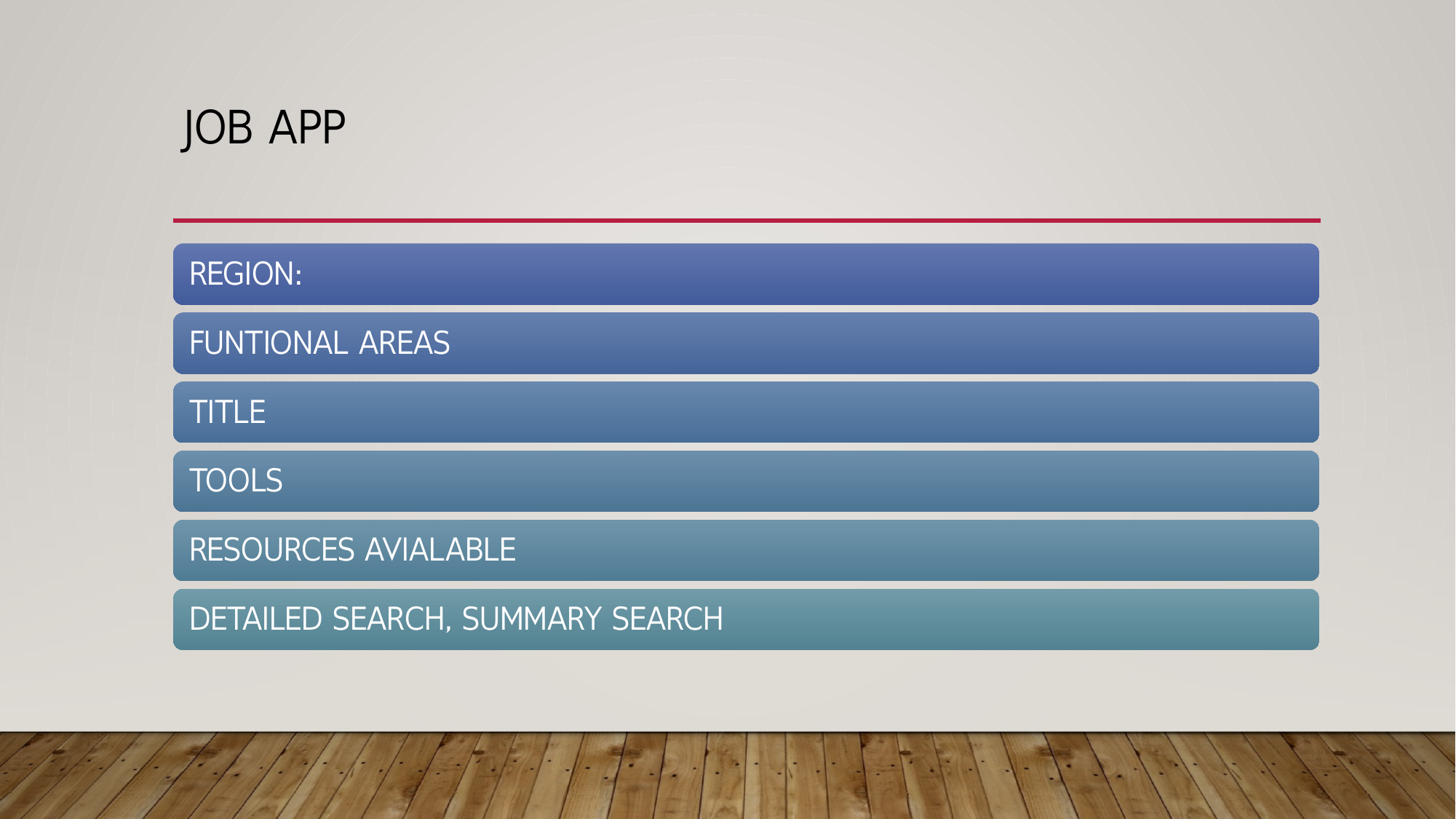

# JOB APP
REGION:
FUNTIONAL AREAS
TITLE
TOOLS
RESOURCES AVIALABLE
DETAILED SEARCH, SUMMARY SEARCH